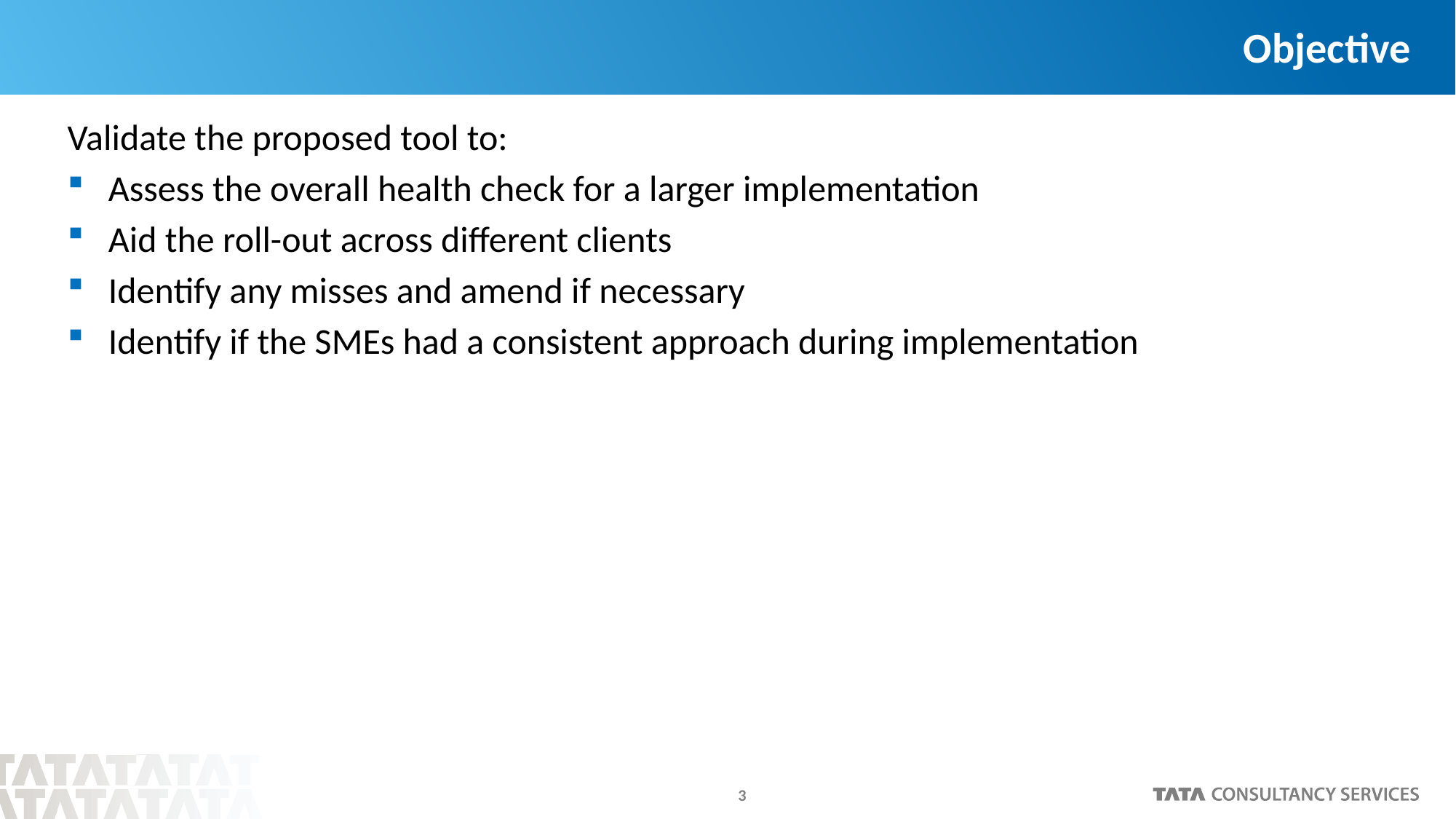

# Objective
Validate the proposed tool to:
Assess the overall health check for a larger implementation
Aid the roll-out across different clients
Identify any misses and amend if necessary
Identify if the SMEs had a consistent approach during implementation